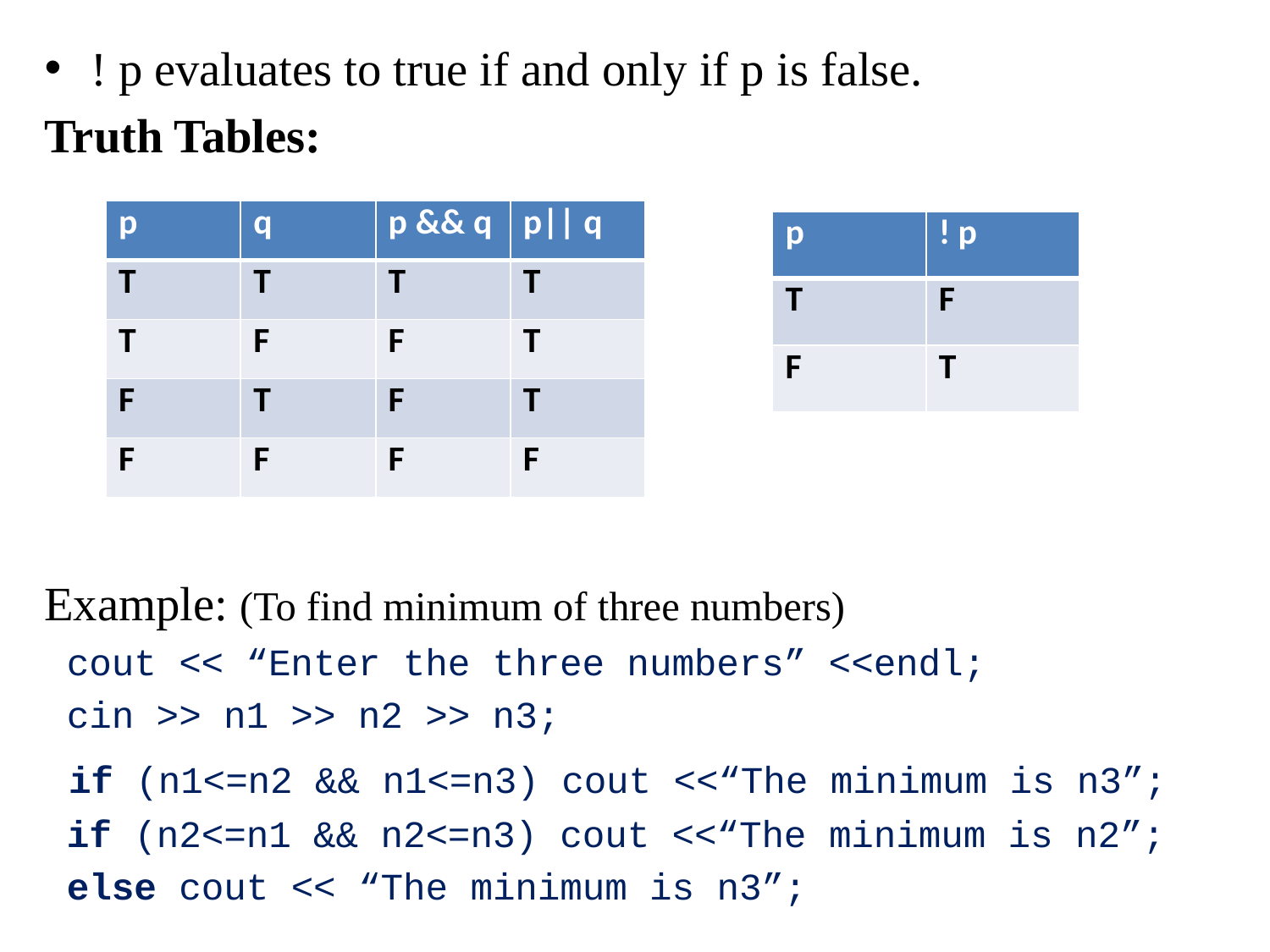

! p evaluates to true if and only if p is false.
Truth Tables:

Example: (To find minimum of three numbers)
 cout << “Enter the three numbers” <<endl;
 cin >> n1 >> n2 >> n3;
  if (n1<=n2 && n1<=n3) cout <<“The minimum is n3”;
 if (n2<=n1 && n2<=n3) cout <<“The minimum is n2”;
 else cout << “The minimum is n3”;

| p | q | p && q | p|| q |
| --- | --- | --- | --- |
| T | T | T | T |
| T | F | F | T |
| F | T | F | T |
| F | F | F | F |
| p | ! p |
| --- | --- |
| T | F |
| F | T |